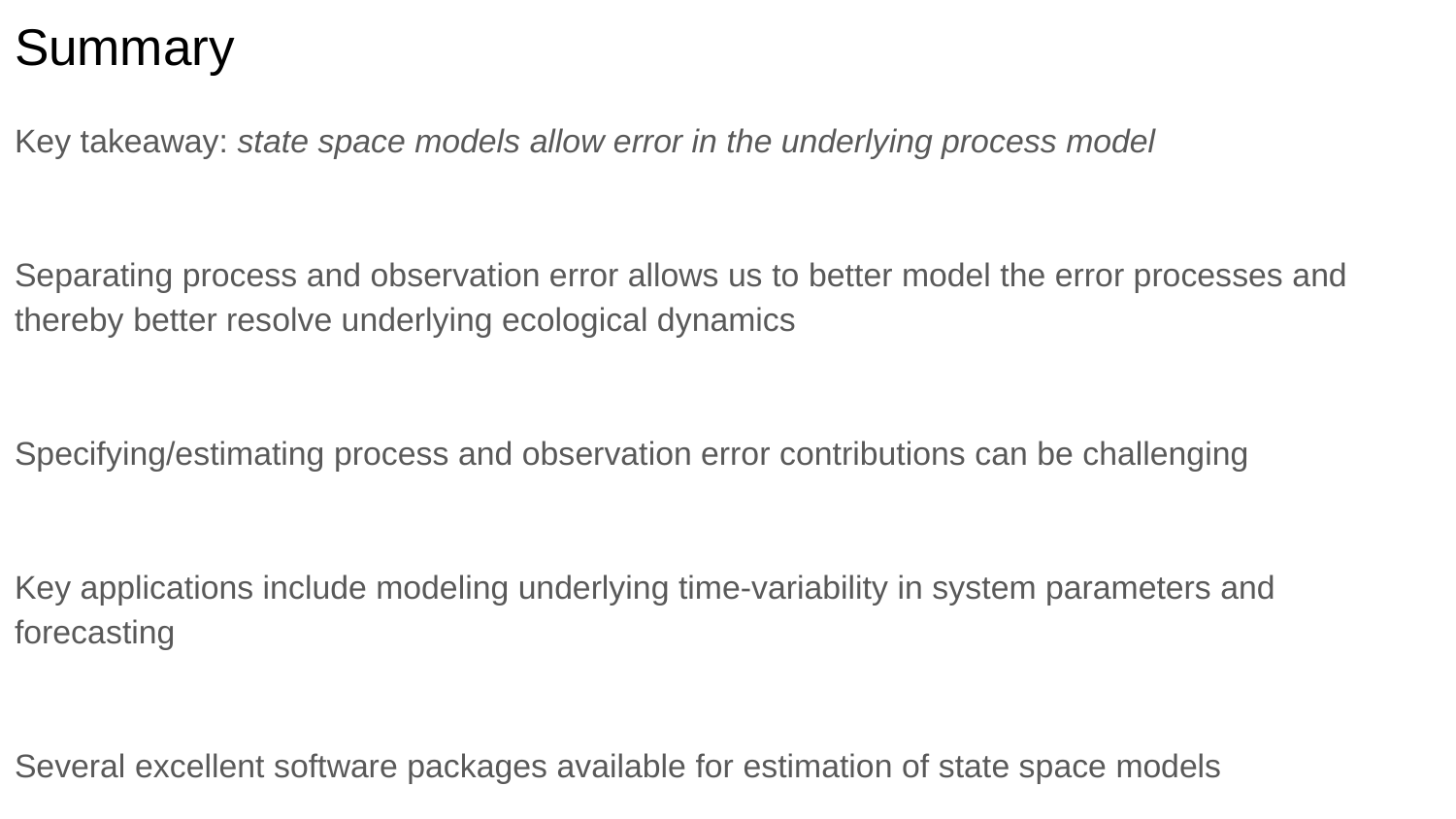

# Summary
Key takeaway: state space models allow error in the underlying process model

Separating process and observation error allows us to better model the error processes and thereby better resolve underlying ecological dynamics

Specifying/estimating process and observation error contributions can be challenging

Key applications include modeling underlying time-variability in system parameters and forecasting

Several excellent software packages available for estimation of state space models